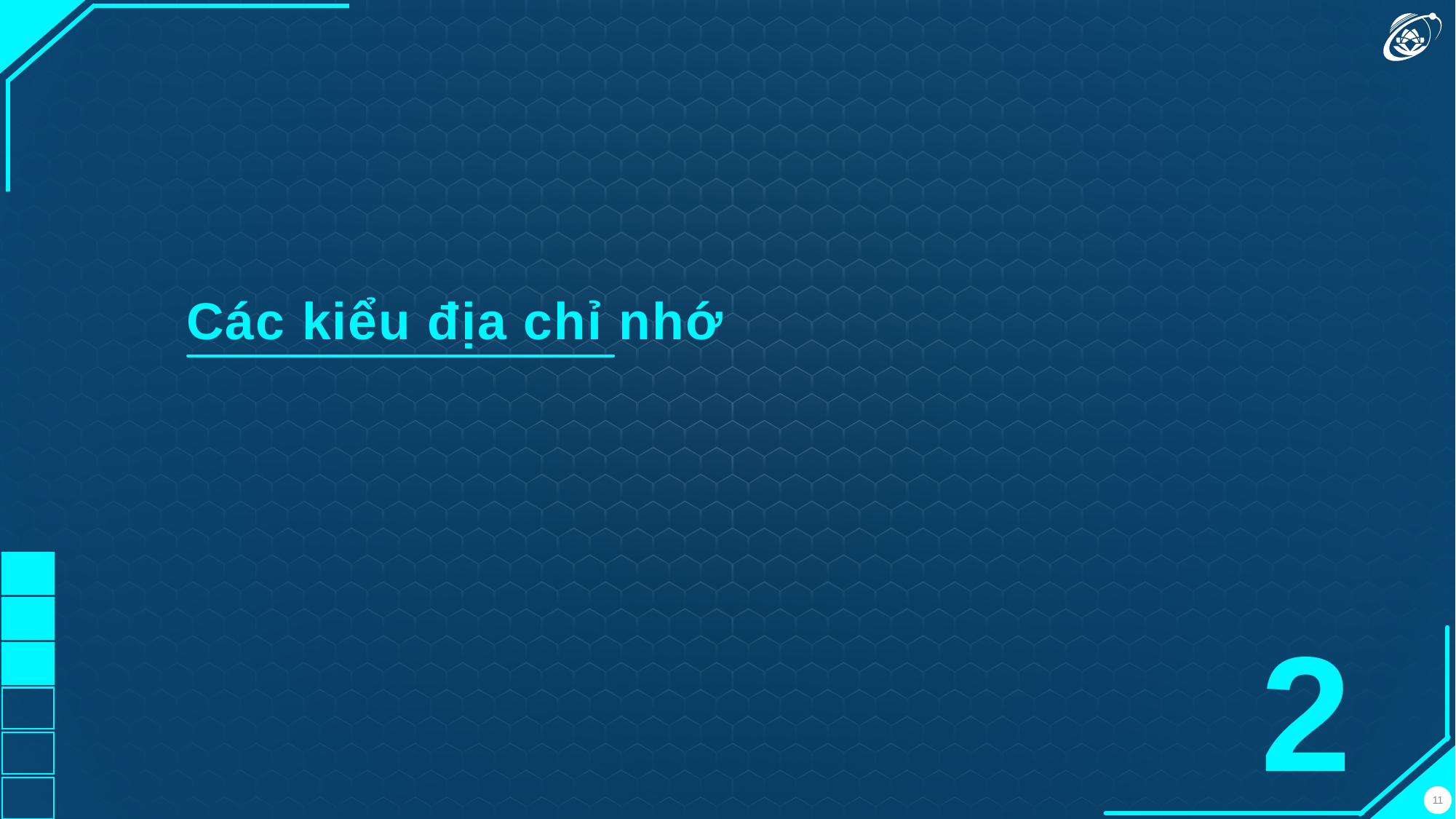

Các kiểu địa chỉ nhớ

2
11